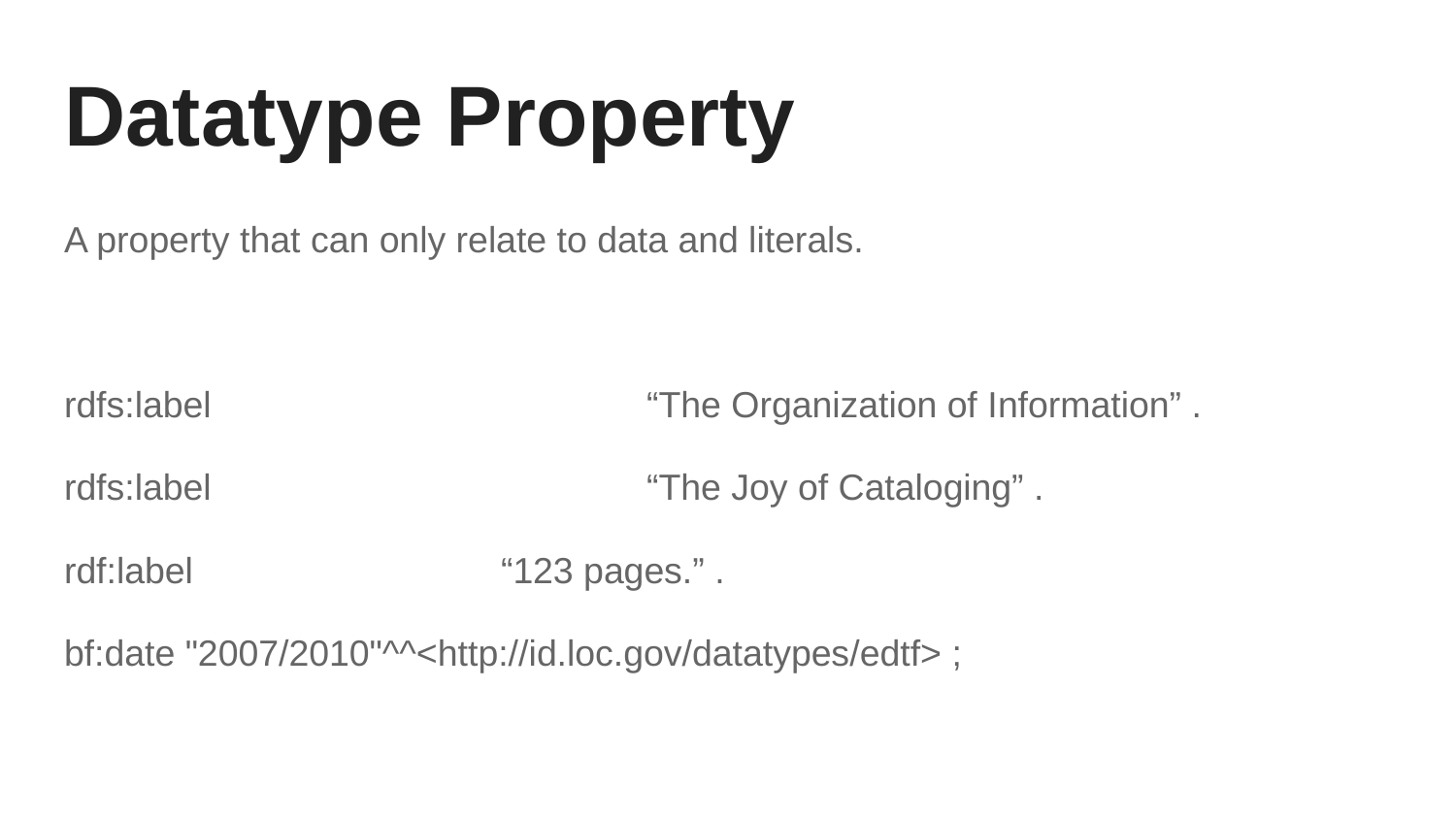

# Datatype Property
A property that can only relate to data and literals.

rdfs:label	 		“The Organization of Information” .
rdfs:label			“The Joy of Cataloging” .
rdf:label 			“123 pages.” .
bf:date "2007/2010"^^<http://id.loc.gov/datatypes/edtf> ;